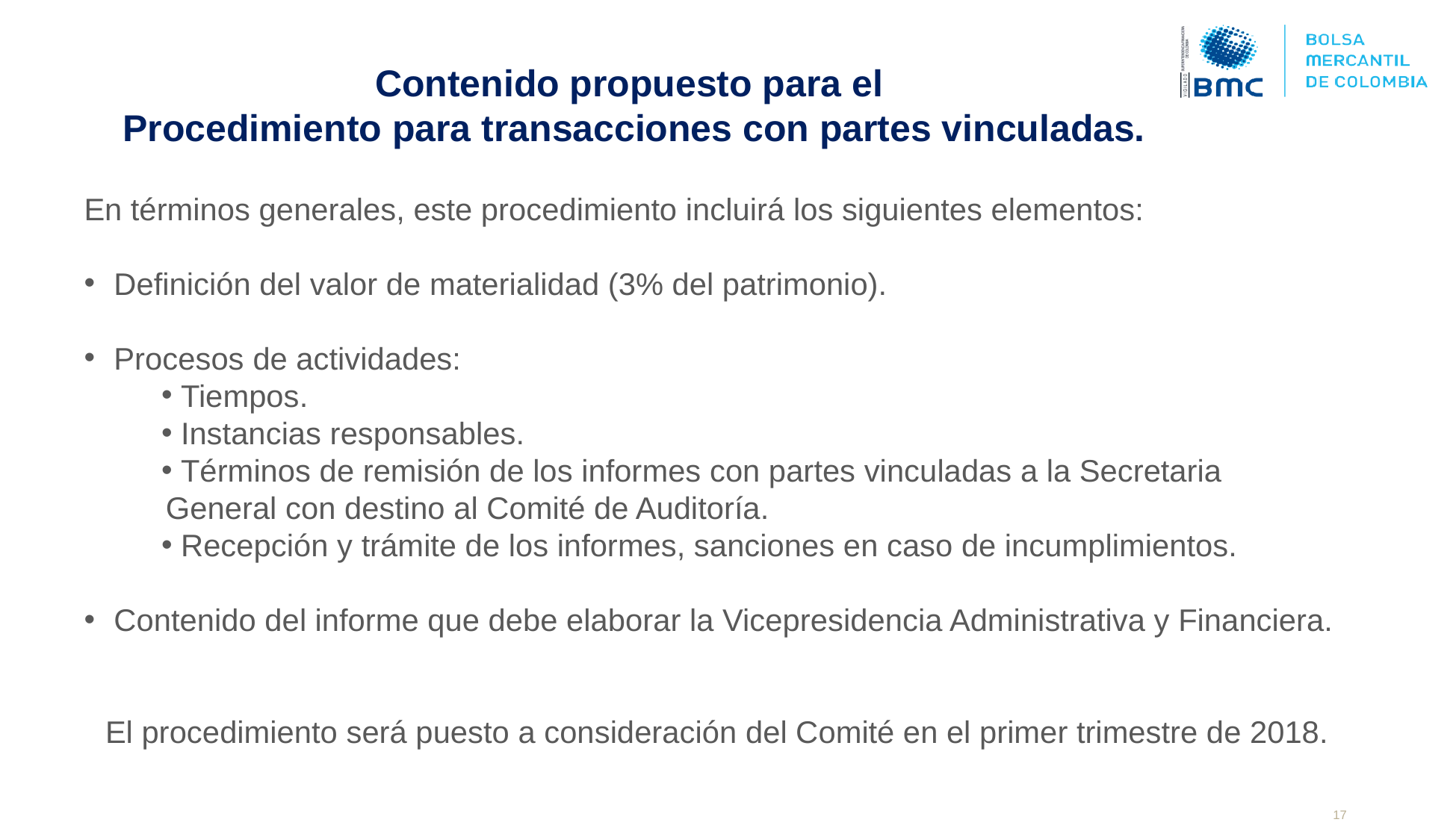

Contenido propuesto para el
Procedimiento para transacciones con partes vinculadas.
En términos generales, este procedimiento incluirá los siguientes elementos:

 Definición del valor de materialidad (3% del patrimonio).

 Procesos de actividades:
 Tiempos.
 Instancias responsables.
 Términos de remisión de los informes con partes vinculadas a la Secretaria
General con destino al Comité de Auditoría.
 Recepción y trámite de los informes, sanciones en caso de incumplimientos.

 Contenido del informe que debe elaborar la Vicepresidencia Administrativa y Financiera.

El procedimiento será puesto a consideración del Comité en el primer trimestre de 2018.